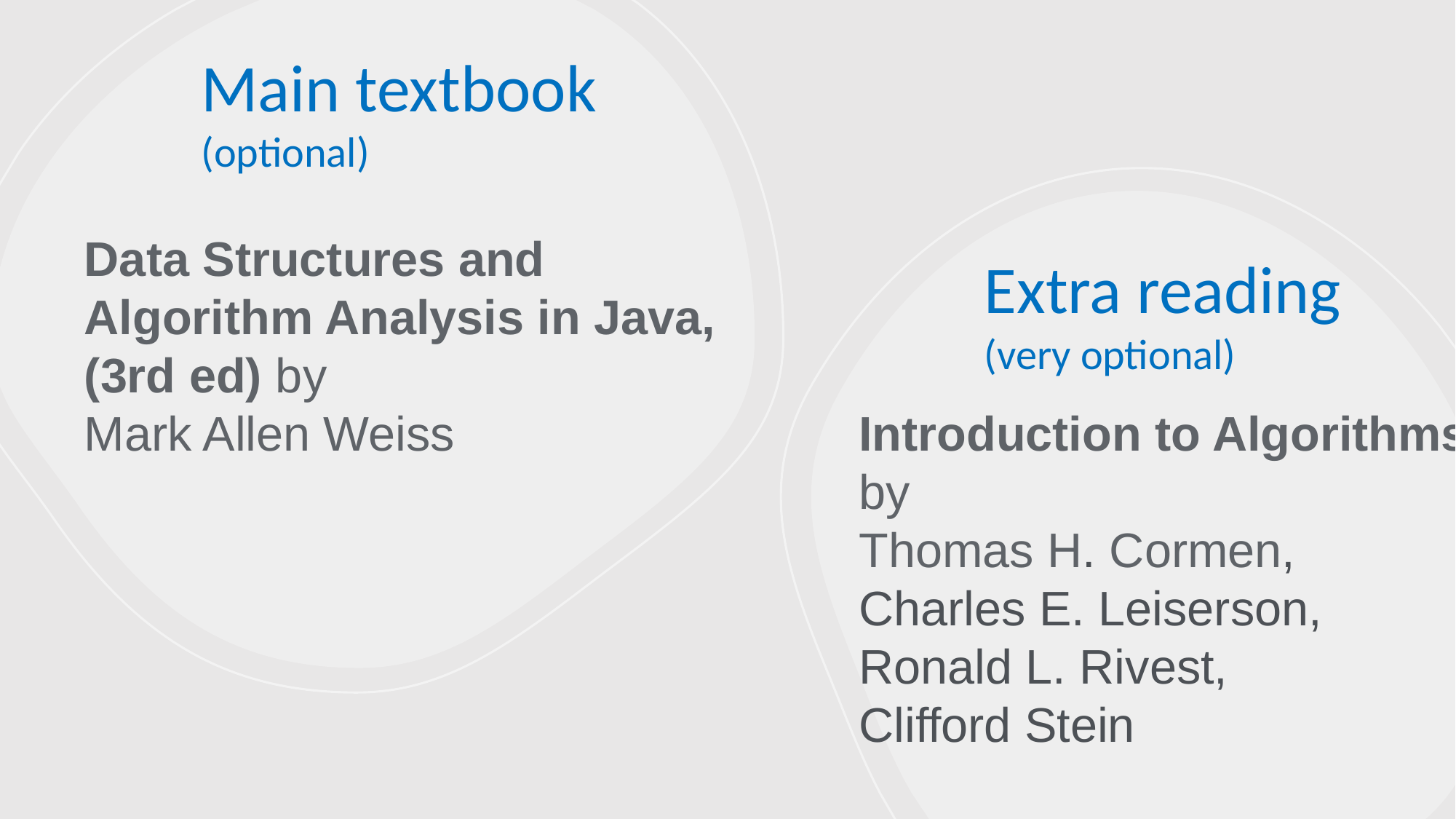

Main textbook
(optional)

Data Structures and
Algorithm Analysis in Java,
(3rd ed) by
Mark Allen Weiss
Extra reading
(very optional)
Introduction to Algorithms
by
Thomas H. Cormen,
Charles E. Leiserson,
Ronald L. Rivest,
Clifford Stein